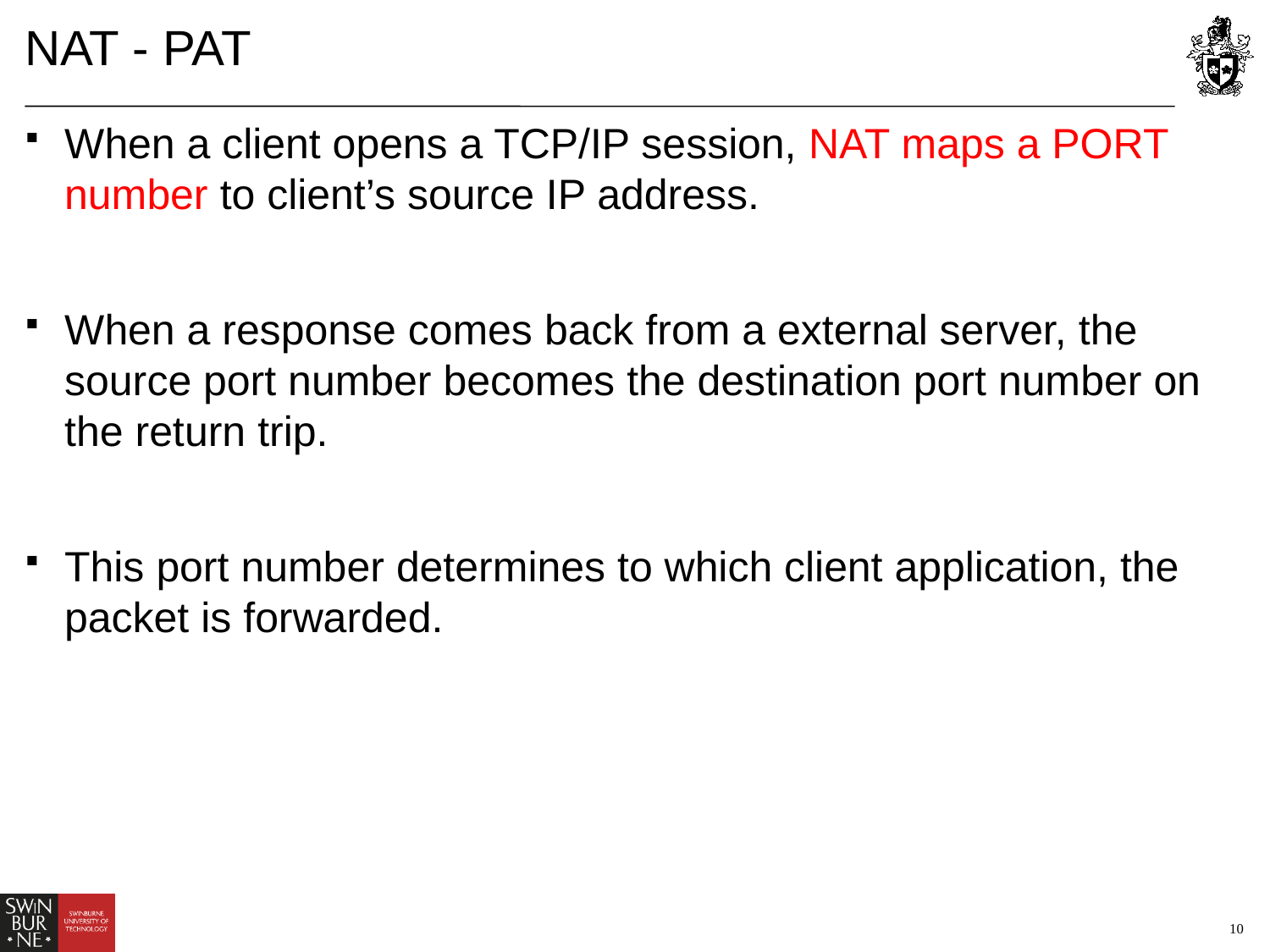

# NAT - PAT
When a client opens a TCP/IP session, NAT maps a PORT number to client’s source IP address.

When a response comes back from a external server, the source port number becomes the destination port number on the return trip.

This port number determines to which client application, the packet is forwarded.

10